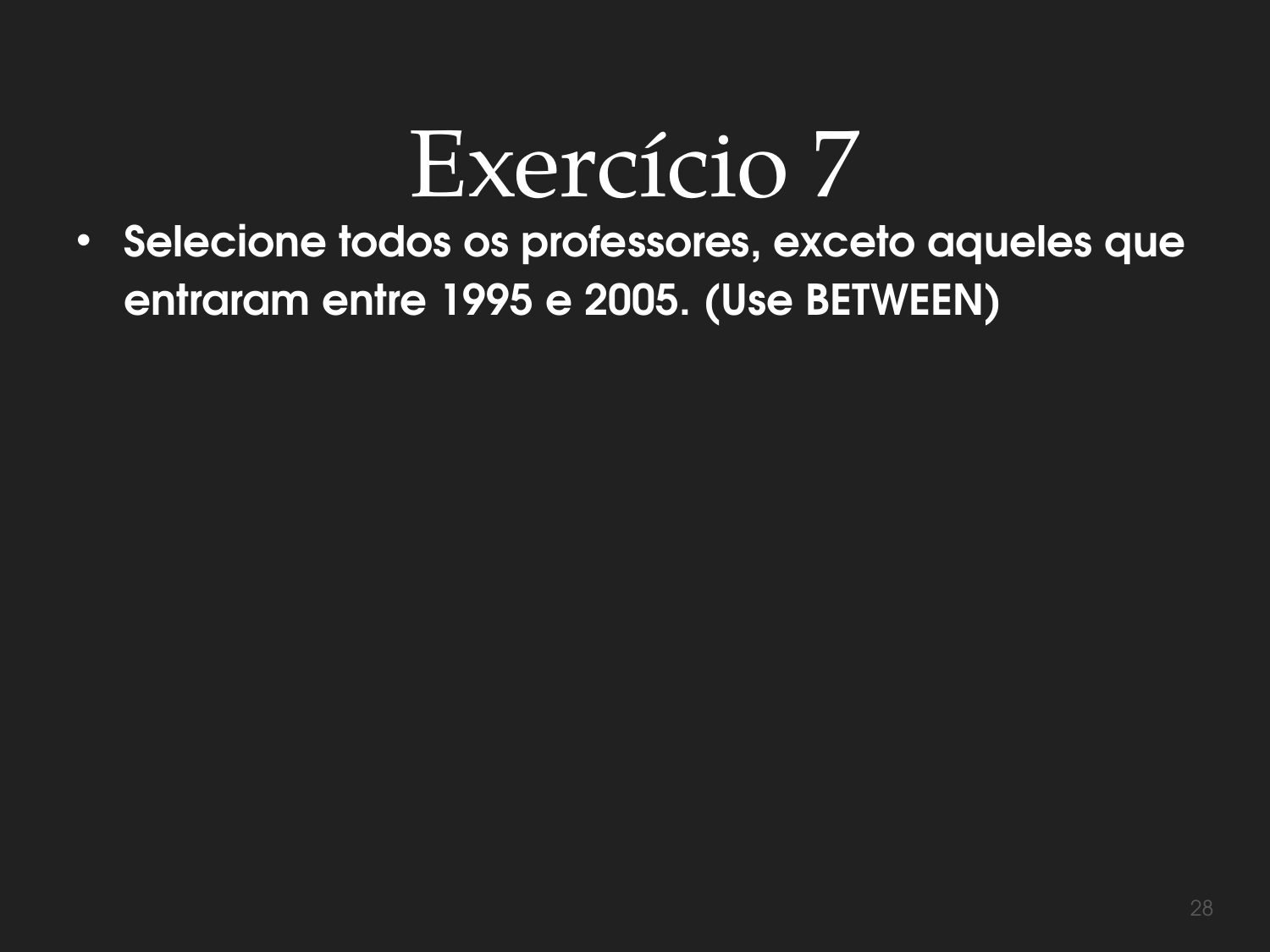

# Exercício 7
Selecione todos os professores, exceto aqueles que entraram entre 1995 e 2005. (Use BETWEEN)
28